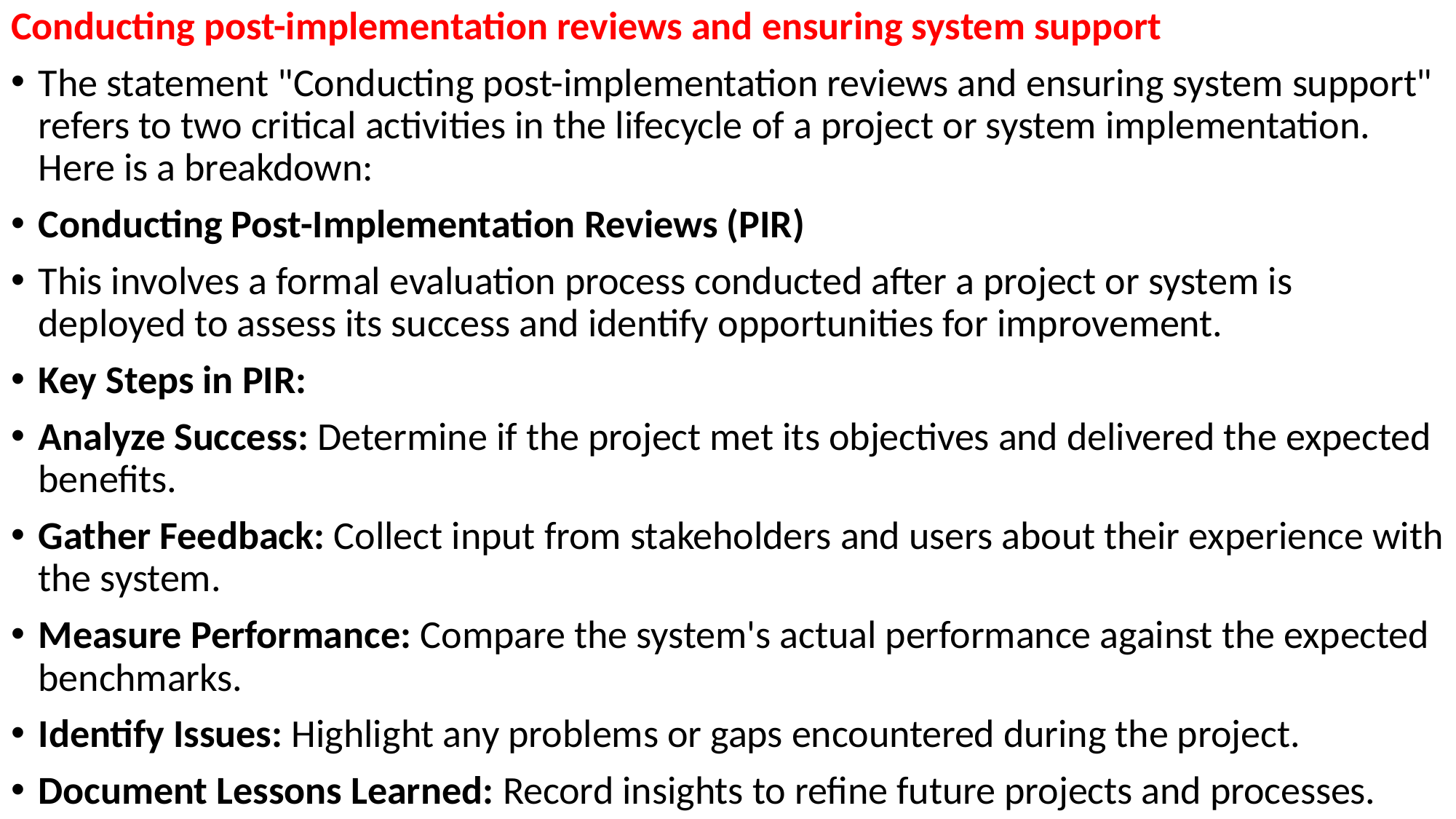

Conducting post-implementation reviews and ensuring system support
The statement "Conducting post-implementation reviews and ensuring system support" refers to two critical activities in the lifecycle of a project or system implementation. Here is a breakdown:
Conducting Post-Implementation Reviews (PIR)
This involves a formal evaluation process conducted after a project or system is deployed to assess its success and identify opportunities for improvement.
Key Steps in PIR:
Analyze Success: Determine if the project met its objectives and delivered the expected benefits.
Gather Feedback: Collect input from stakeholders and users about their experience with the system.
Measure Performance: Compare the system's actual performance against the expected benchmarks.
Identify Issues: Highlight any problems or gaps encountered during the project.
Document Lessons Learned: Record insights to refine future projects and processes.